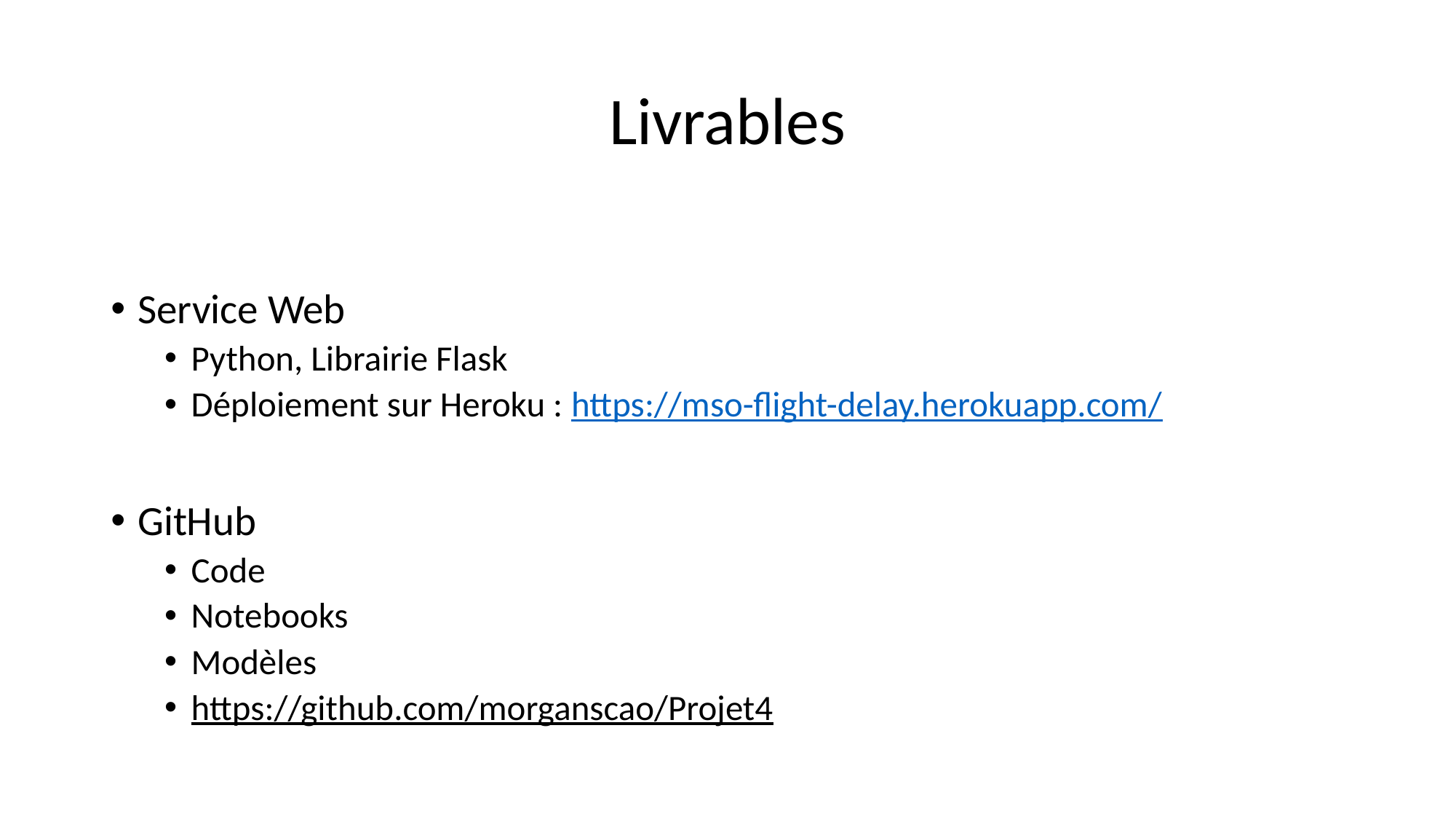

# Livrables

Service Web
Python, Librairie Flask
Déploiement sur Heroku : https://mso-flight-delay.herokuapp.com/

GitHub
Code
Notebooks
Modèles
https://github.com/morganscao/Projet4